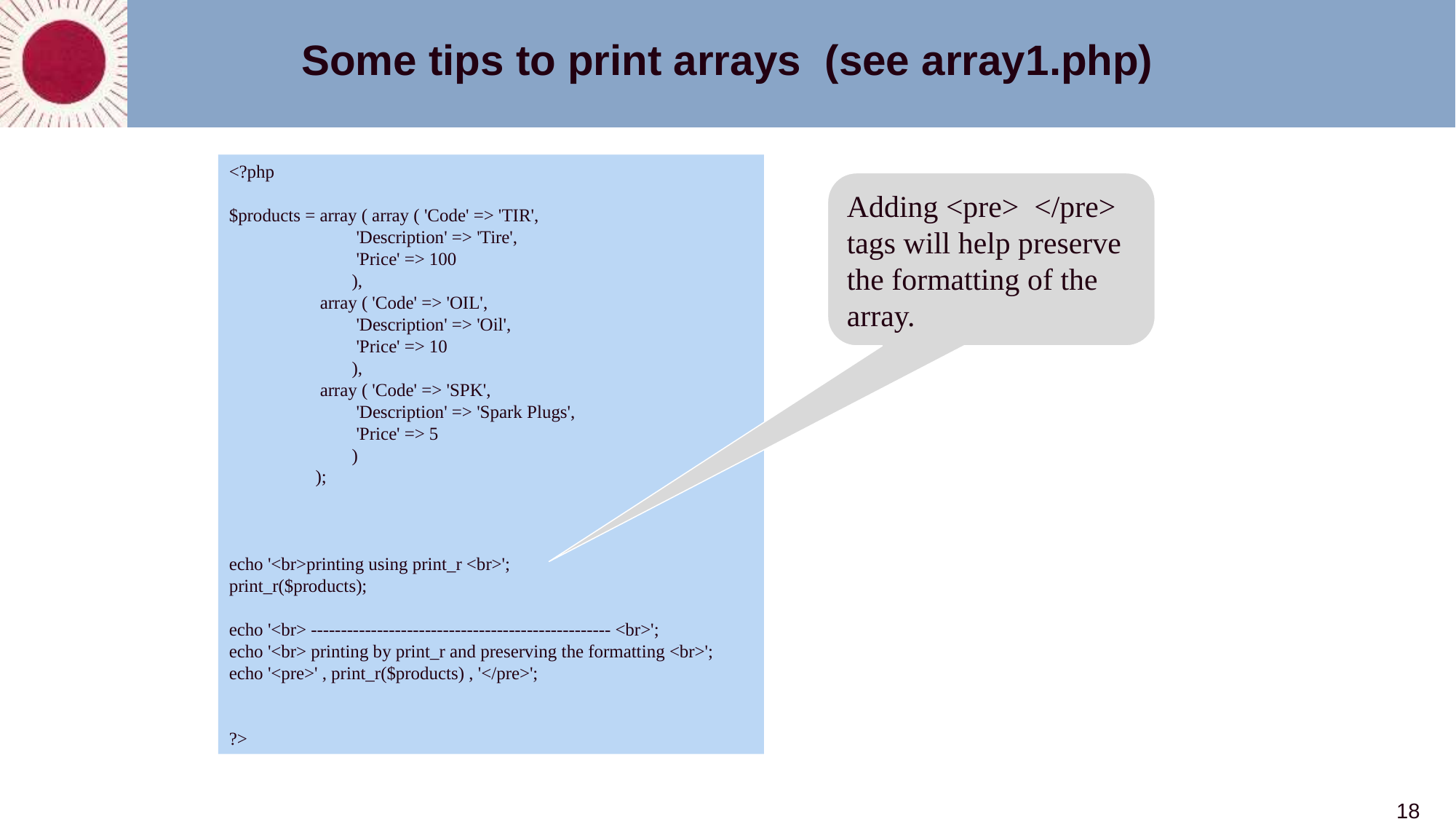

Some tips to print arrays  (see array1.php)
<?php

$products = array ( array ( 'Code' => 'TIR',
                            'Description' => 'Tire',
                            'Price' => 100
                           ),
                    array ( 'Code' => 'OIL',
                            'Description' => 'Oil',
                            'Price' => 10
                           ),
                    array ( 'Code' => 'SPK',
                            'Description' => 'Spark Plugs',
                            'Price' => 5
                           )
                   );

echo '<br>printing using print_r <br>';
print_r($products);

echo '<br> -------------------------------------------------- <br>';
echo '<br> printing by print_r and preserving the formatting <br>';
echo '<pre>' , print_r($products) , '</pre>';

?>
Adding <pre>  </pre> tags will help preserve the formatting of the array.
18